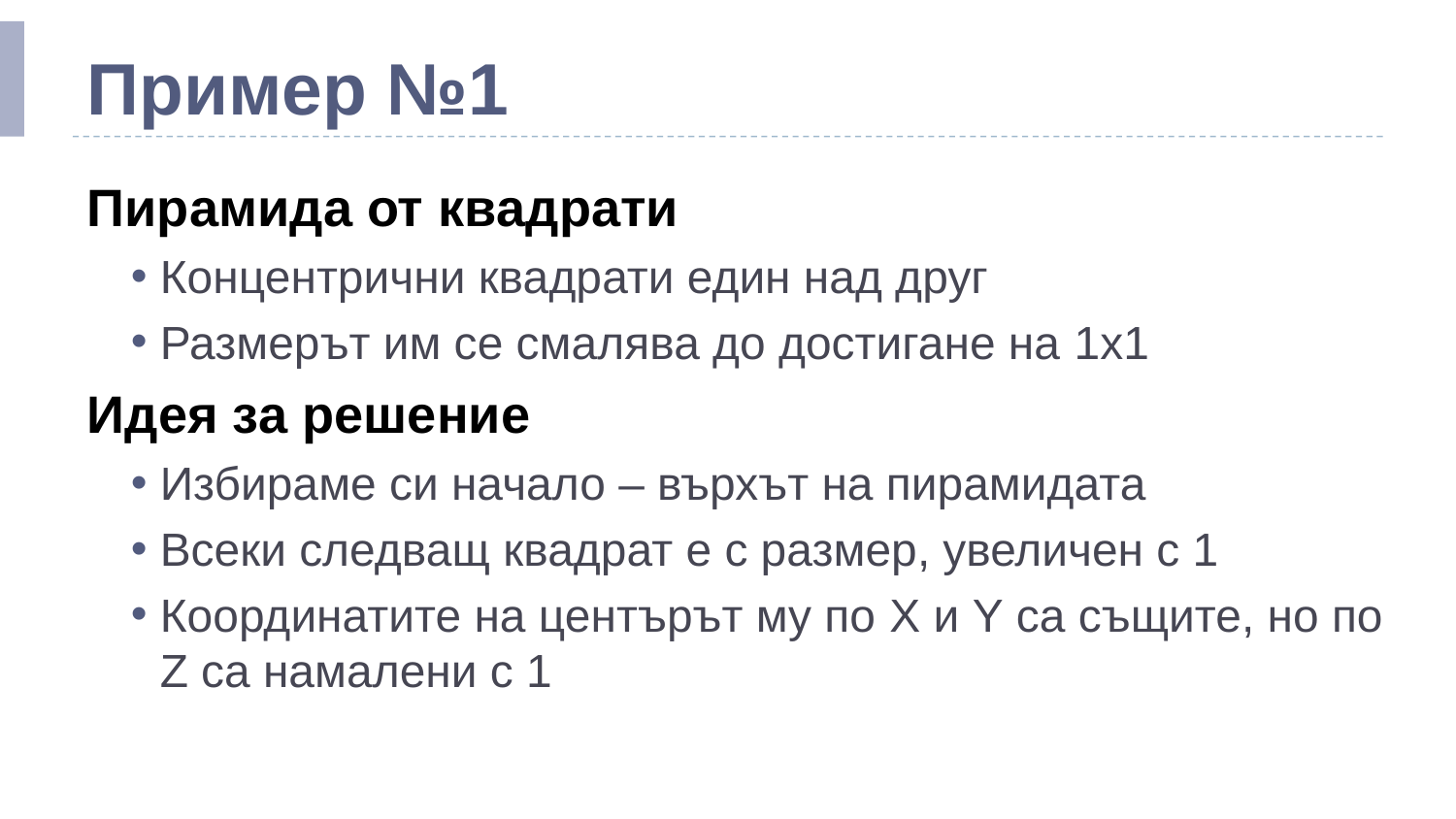

# Пример №1
Пирамида от квадрати
Концентрични квадрати един над друг
Размерът им се смалява до достигане на 1x1
Идея за решение
Избираме си начало – върхът на пирамидата
Всеки следващ квадрат е с размер, увеличен с 1
Координатите на центърът му по X и Y са същите, но по Z са намалени с 1